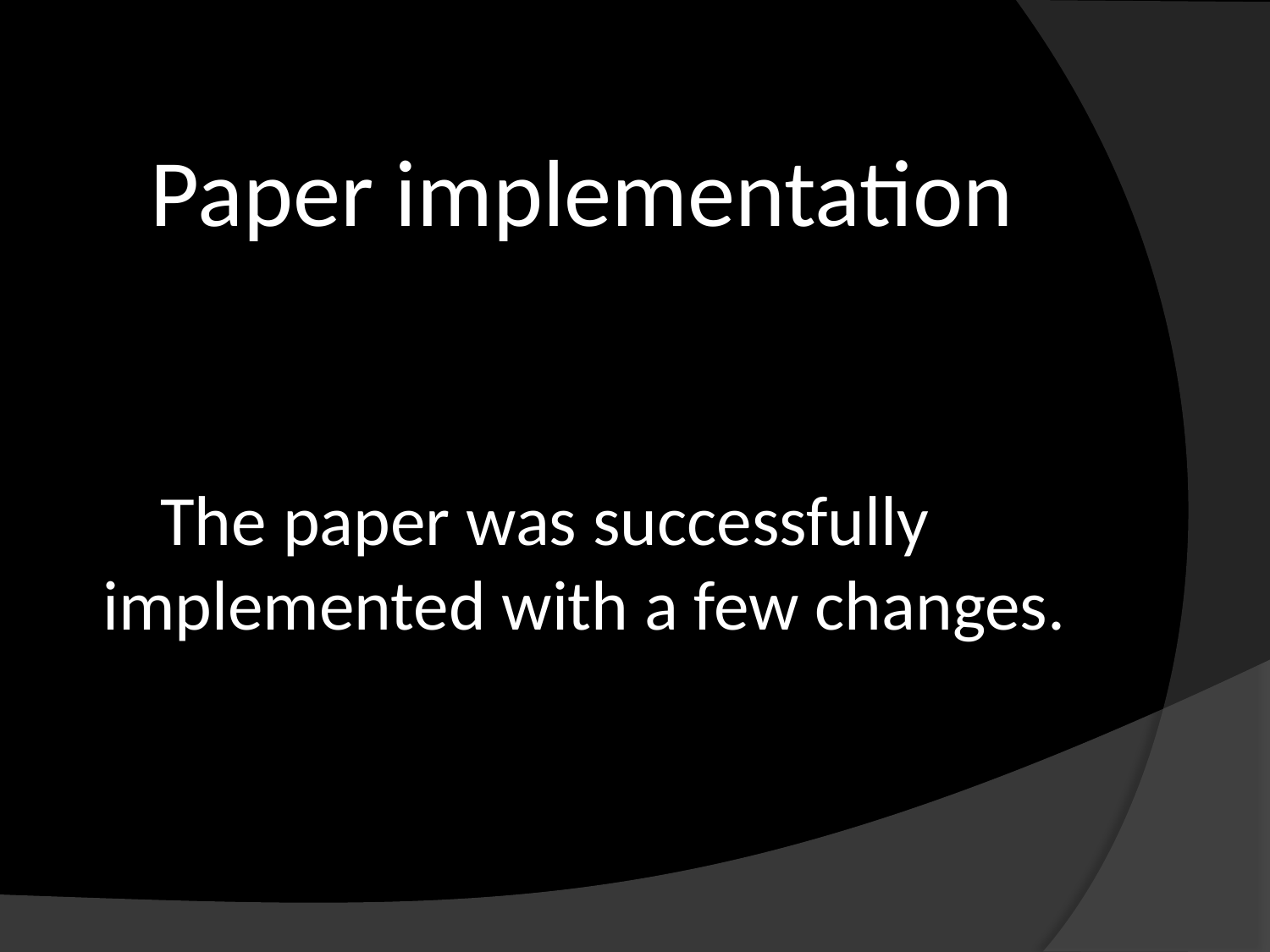

# Paper implementation

       The paper was successfully implemented with a few changes.